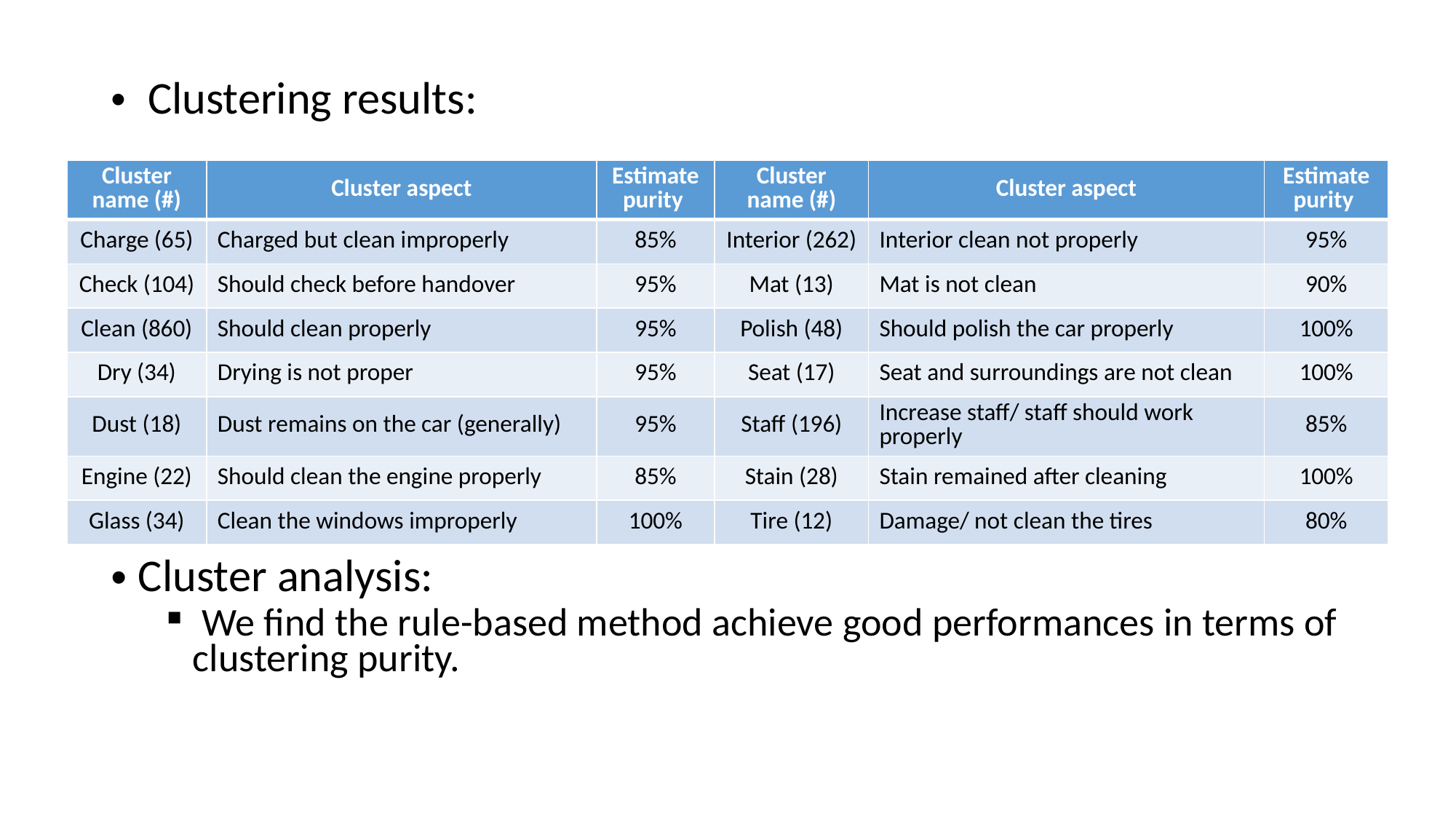

Clustering results:

Cluster analysis:
 We find the rule-based method achieve good performances in terms of clustering purity.

| Cluster name (#) | Cluster aspect | Estimate purity | Cluster name (#) | Cluster aspect | Estimate purity |
| --- | --- | --- | --- | --- | --- |
| Charge (65) | Charged but clean improperly | 85% | Interior (262) | Interior clean not properly | 95% |
| Check (104) | Should check before handover | 95% | Mat (13) | Mat is not clean | 90% |
| Clean (860) | Should clean properly | 95% | Polish (48) | Should polish the car properly | 100% |
| Dry (34) | Drying is not proper | 95% | Seat (17) | Seat and surroundings are not clean | 100% |
| Dust (18) | Dust remains on the car (generally) | 95% | Staff (196) | Increase staff/ staff should work properly | 85% |
| Engine (22) | Should clean the engine properly | 85% | Stain (28) | Stain remained after cleaning | 100% |
| Glass (34) | Clean the windows improperly | 100% | Tire (12) | Damage/ not clean the tires | 80% |